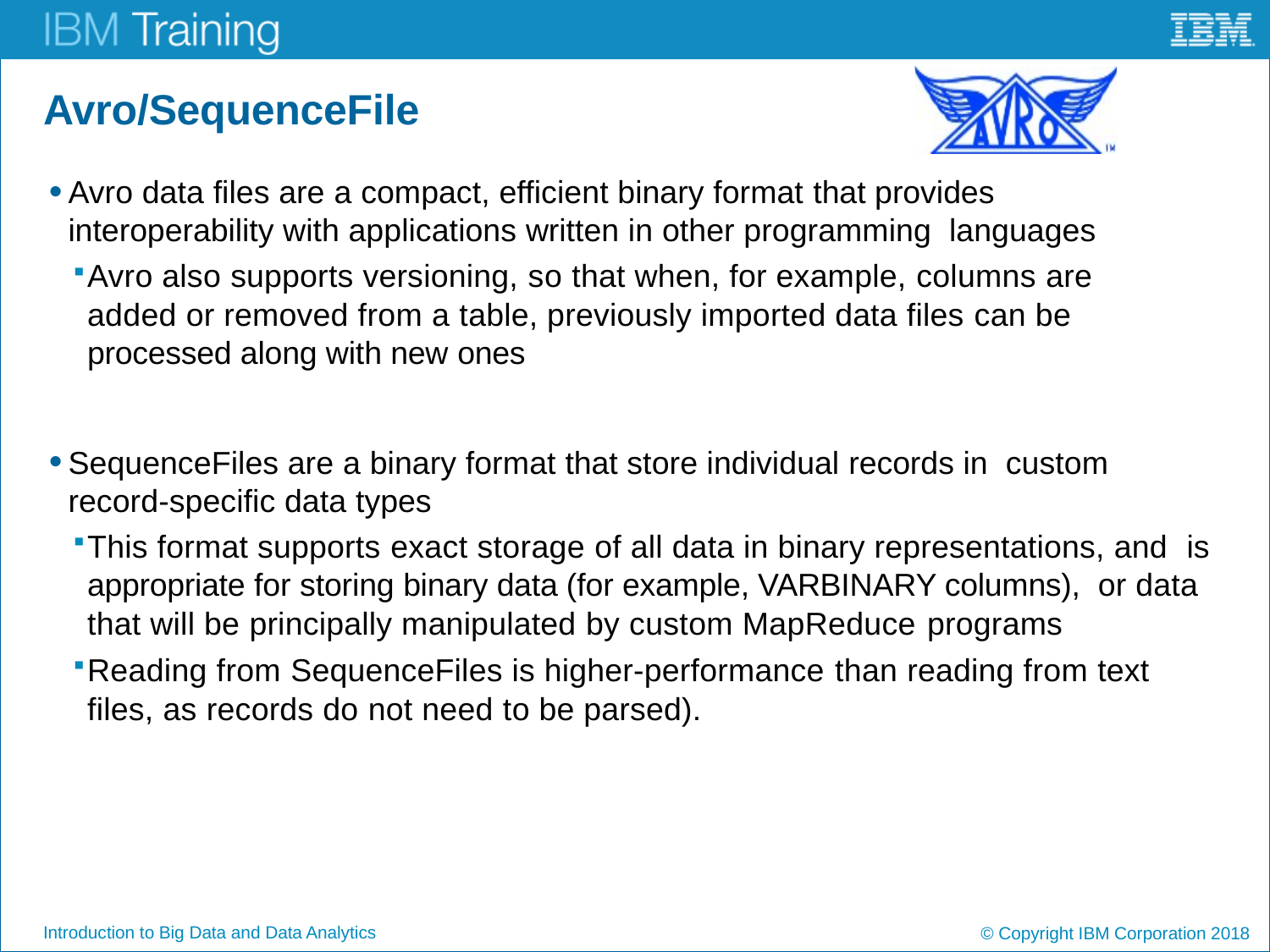

# Avro/SequenceFile

Avro data files are a compact, efficient binary format that provides  interoperability with applications written in other programming  languages
Avro also supports versioning, so that when, for example, columns are  added or removed from a table, previously imported data files can be  processed along with new ones

SequenceFiles are a binary format that store individual records in  custom record-specific data types
This format supports exact storage of all data in binary representations, and  is appropriate for storing binary data (for example, VARBINARY columns),  or data that will be principally manipulated by custom MapReduce programs
Reading from SequenceFiles is higher-performance than reading from text  files, as records do not need to be parsed).